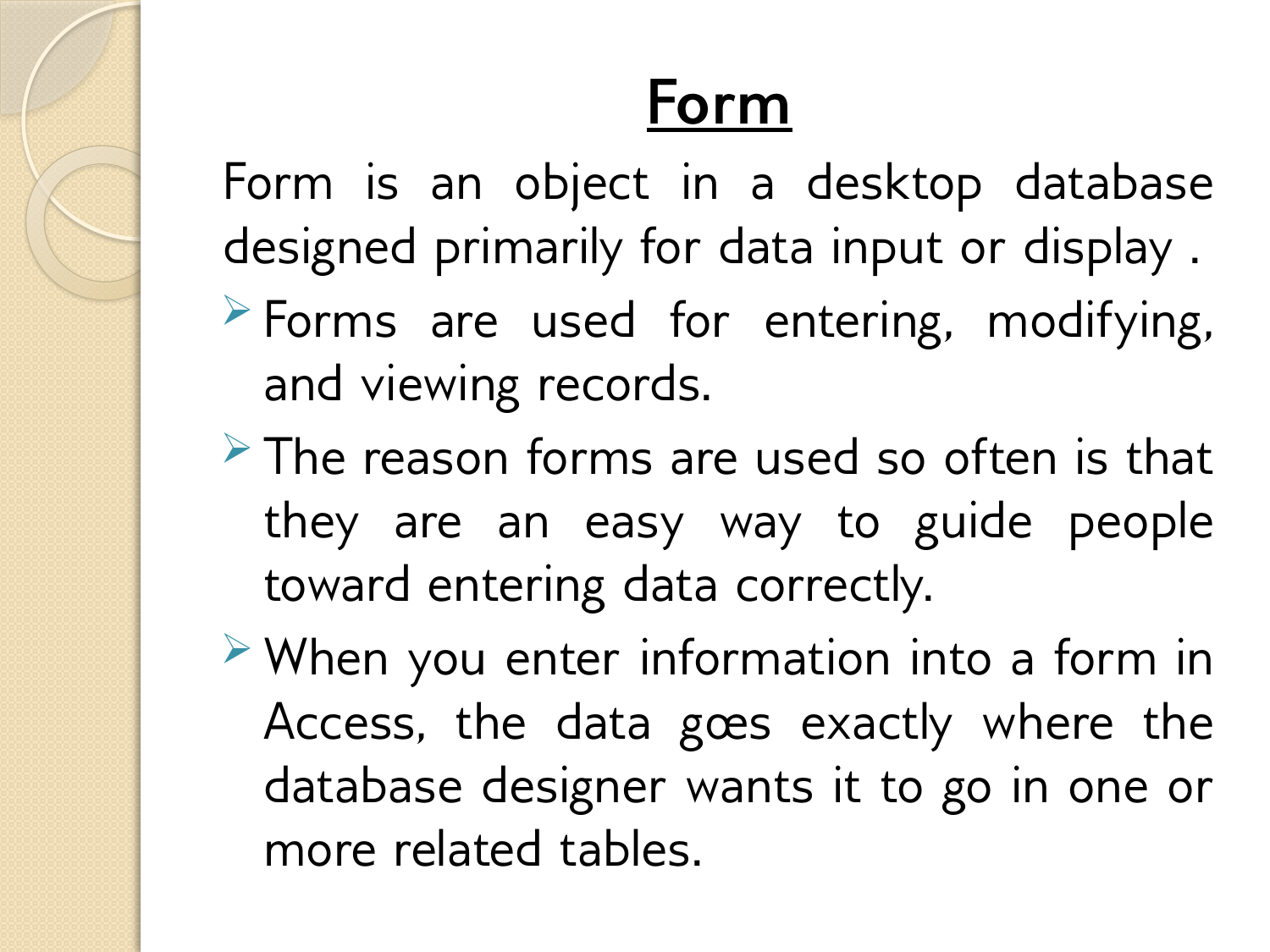

Form
Form is an object in a desktop database designed primarily for data input or display .
Forms are used for entering, modifying, and viewing records.
The reason forms are used so often is that they are an easy way to guide people toward entering data correctly.
When you enter information into a form in Access, the data goes exactly where the database designer wants it to go in one or more related tables.